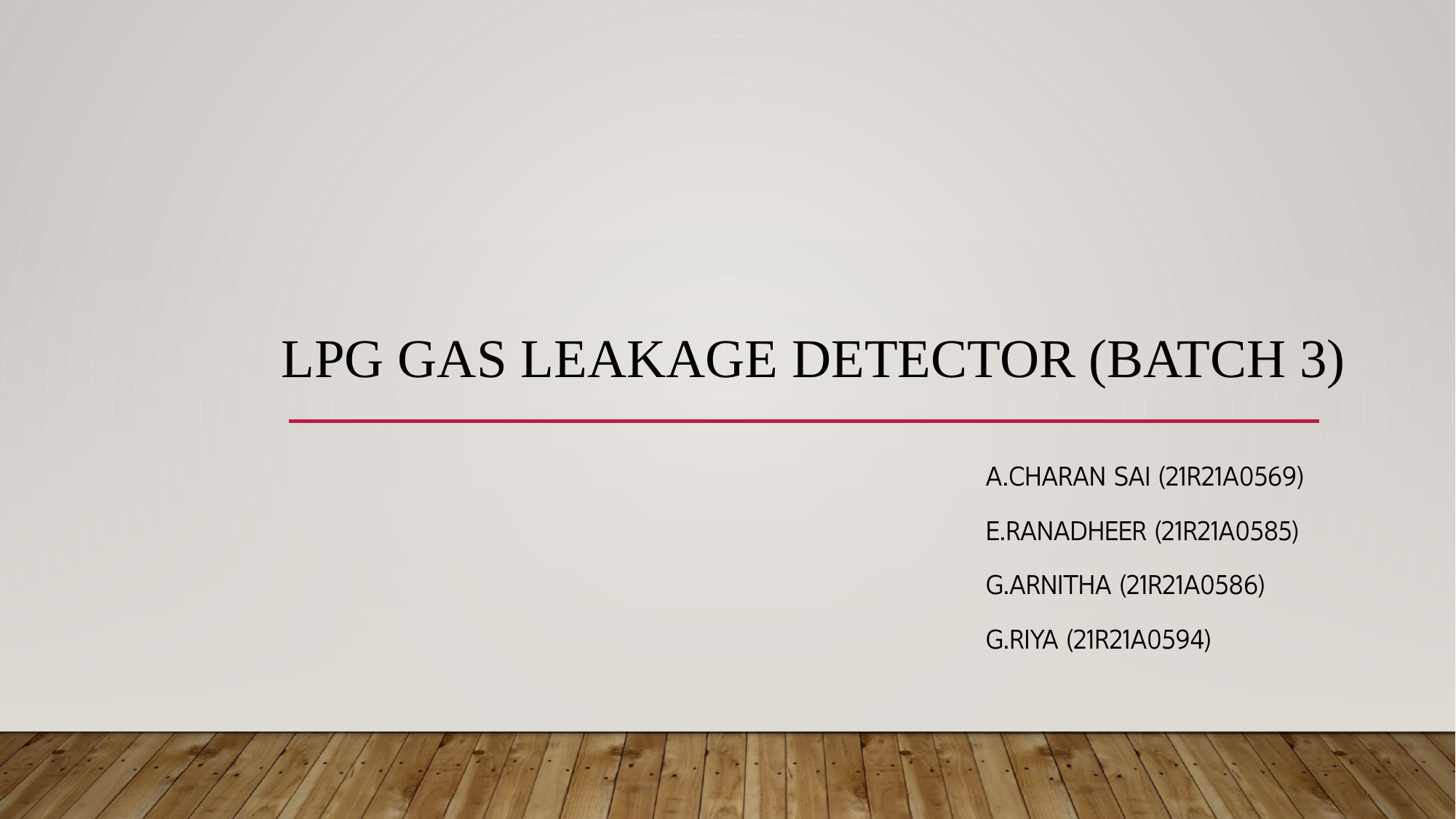

# LPG GAS LEAKAGE DETECTOR (batch 3)
a.Charan sai (21r21a0569)
e.Ranadheer (21r21a0585)
g.Arnitha (21r21a0586)
g.Riya (21r21a0594)